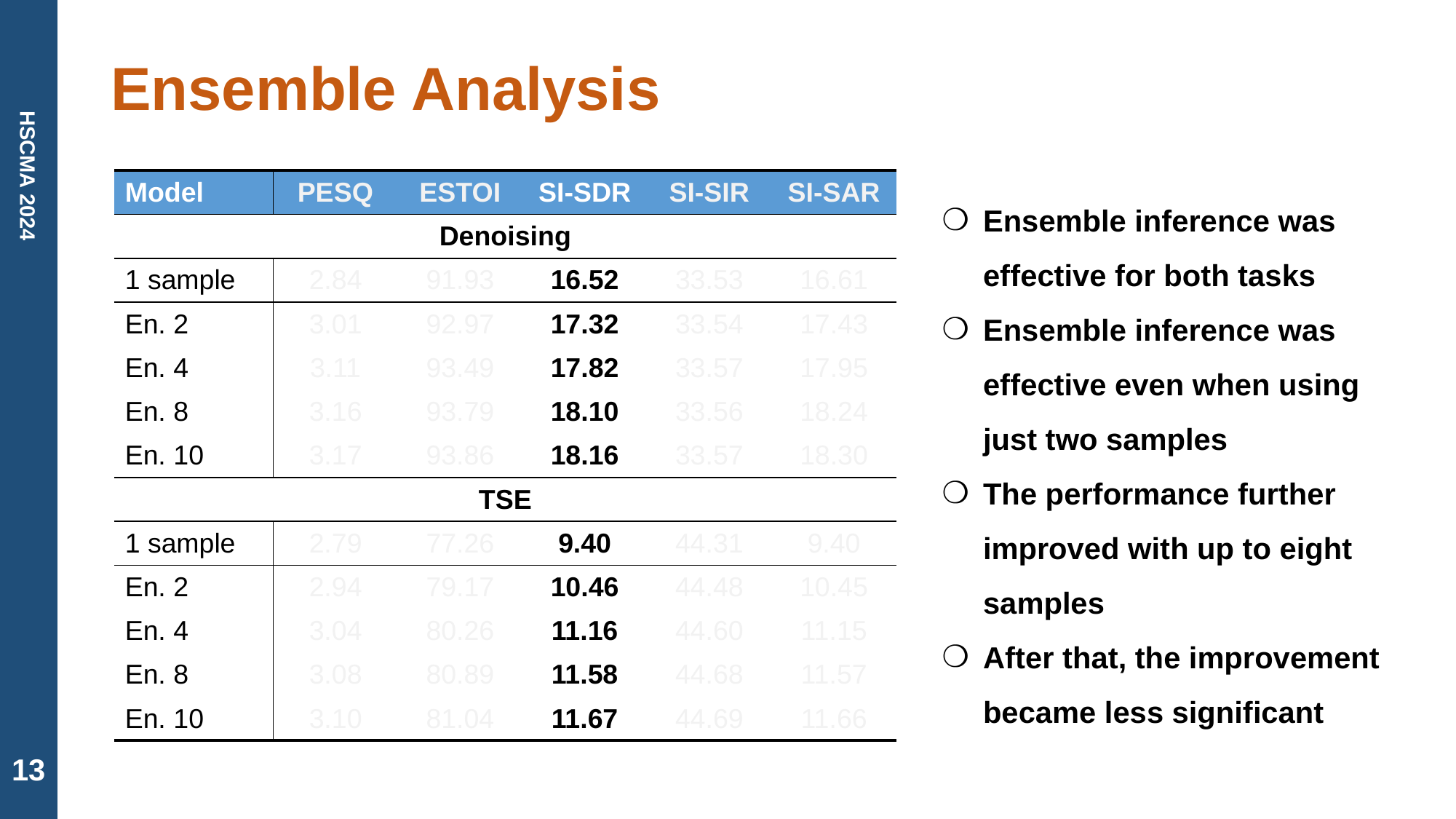

# Ensemble Analysis
| Model | PESQ | ESTOI | SI-SDR | SI-SIR | SI-SAR |
| --- | --- | --- | --- | --- | --- |
| Denoising |  |  |  |  |  |
| 1 sample | 2.84 | 91.93 | 16.52 | 33.53 | 16.61 |
| En. 2 | 3.01 | 92.97 | 17.32 | 33.54 | 17.43 |
| En. 4 | 3.11 | 93.49 | 17.82 | 33.57 | 17.95 |
| En. 8 | 3.16 | 93.79 | 18.10 | 33.56 | 18.24 |
| En. 10 | 3.17 | 93.86 | 18.16 | 33.57 | 18.30 |
| TSE |  |  |  |  |  |
| 1 sample | 2.79 | 77.26 | 9.40 | 44.31 | 9.40 |
| En. 2 | 2.94 | 79.17 | 10.46 | 44.48 | 10.45 |
| En. 4 | 3.04 | 80.26 | 11.16 | 44.60 | 11.15 |
| En. 8 | 3.08 | 80.89 | 11.58 | 44.68 | 11.57 |
| En. 10 | 3.10 | 81.04 | 11.67 | 44.69 | 11.66 |
Ensemble inference was effective for both tasks
Ensemble inference was effective even when using just two samples
The performance further improved with up to eight samples
After that, the improvement became less significant
13